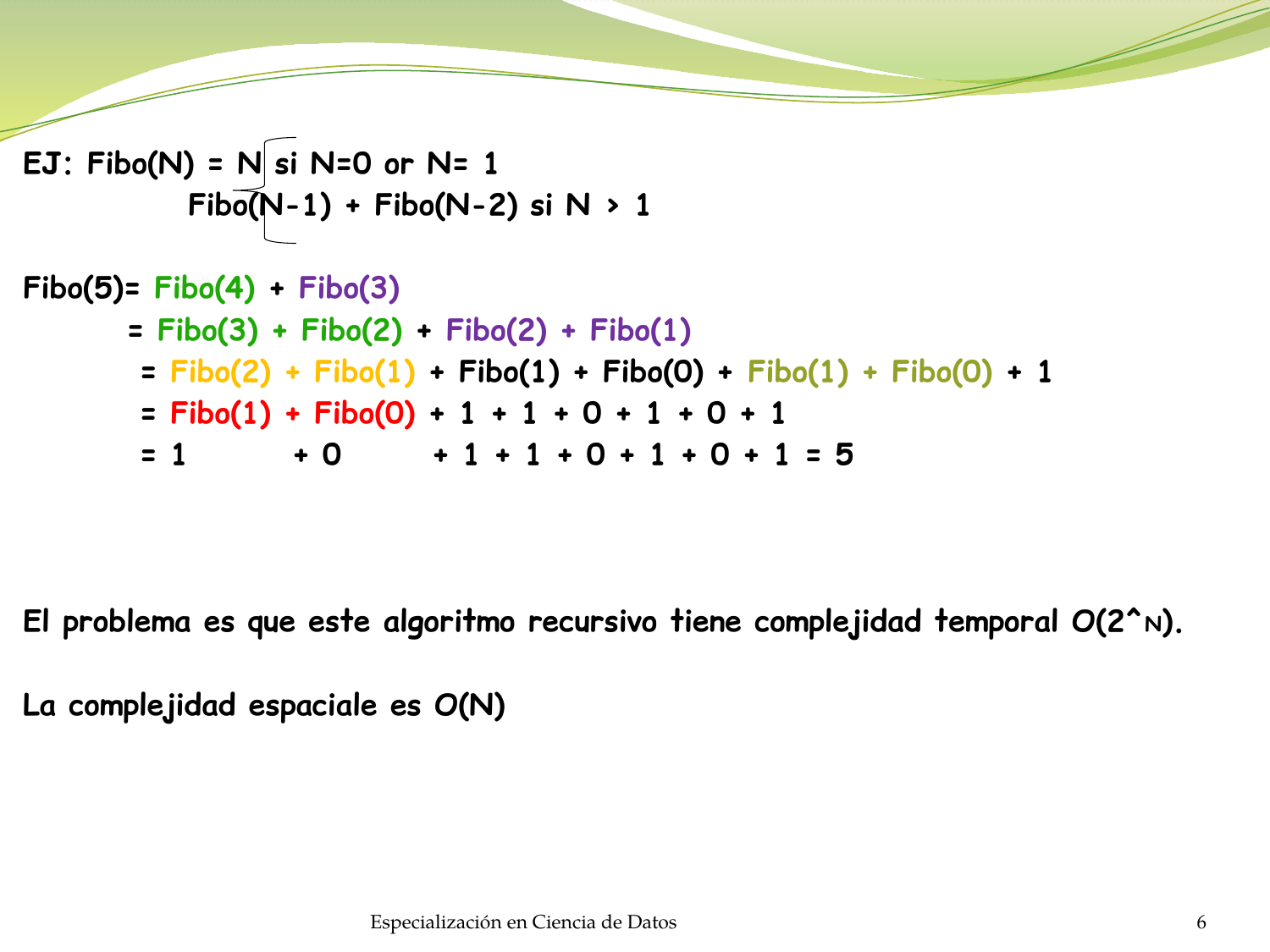

EJ: Fibo(N) = N si N=0 or N= 1
		Fibo(N-1) + Fibo(N-2) si N > 1

Fibo(5)= Fibo(4) + Fibo(3)
        = Fibo(3) + Fibo(2) + Fibo(2) + Fibo(1)
         = Fibo(2) + Fibo(1) + Fibo(1) + Fibo(0) + Fibo(1) + Fibo(0) + 1
         = Fibo(1) + Fibo(0) + 1 + 1 + 0 + 1 + 0 + 1
         = 1        + 0       + 1 + 1 + 0 + 1 + 0 + 1 = 5

El problema es que este algoritmo recursivo tiene complejidad temporal O(2^N).

La complejidad espaciale es O(N)

Especialización en Ciencia de Datos
6